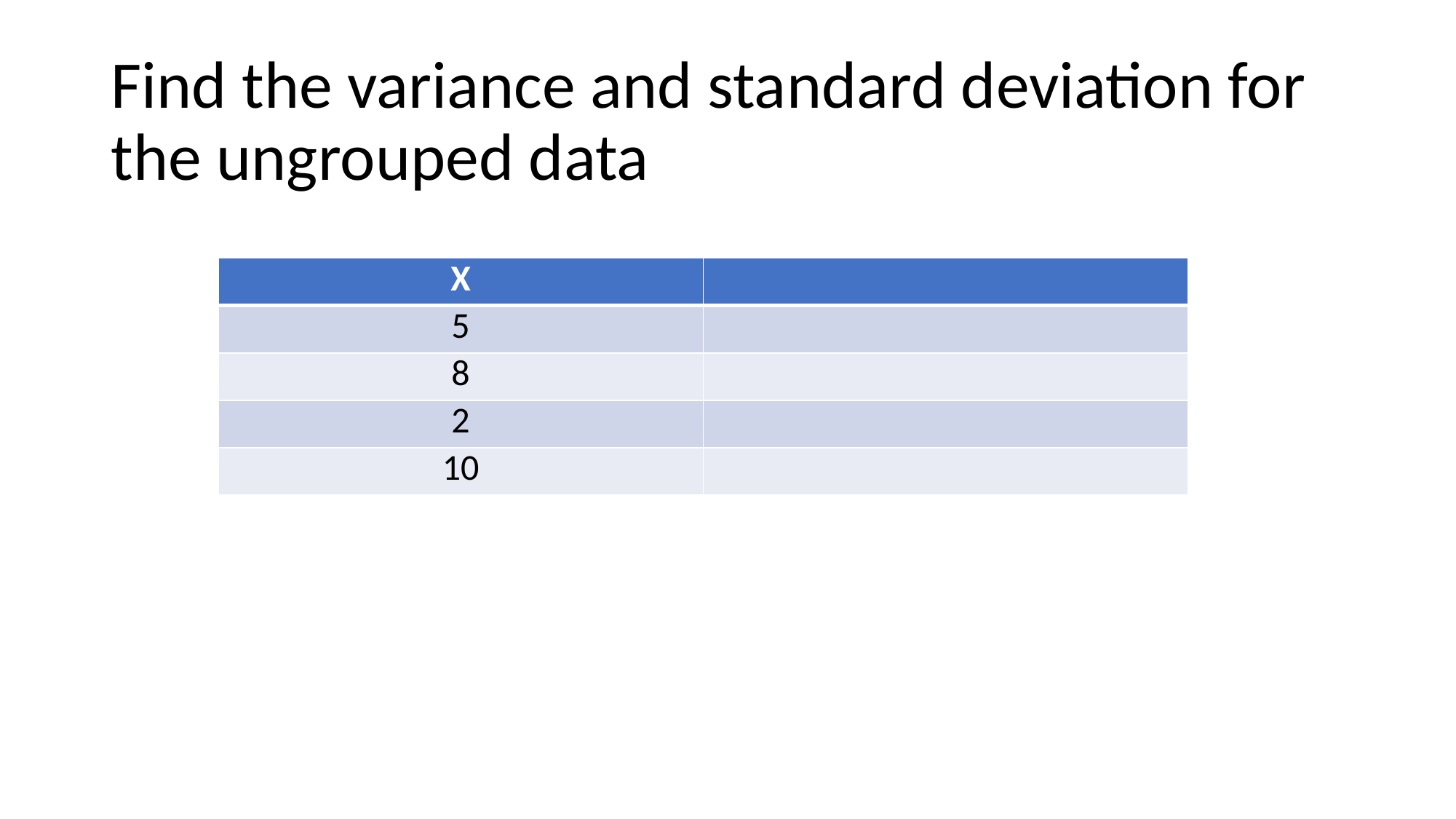

# Find the variance and standard deviation for the ungrouped data
| X |  |
| --- | --- |
| 5 |  |
| 8 |  |
| 2 |  |
| 10 |  |